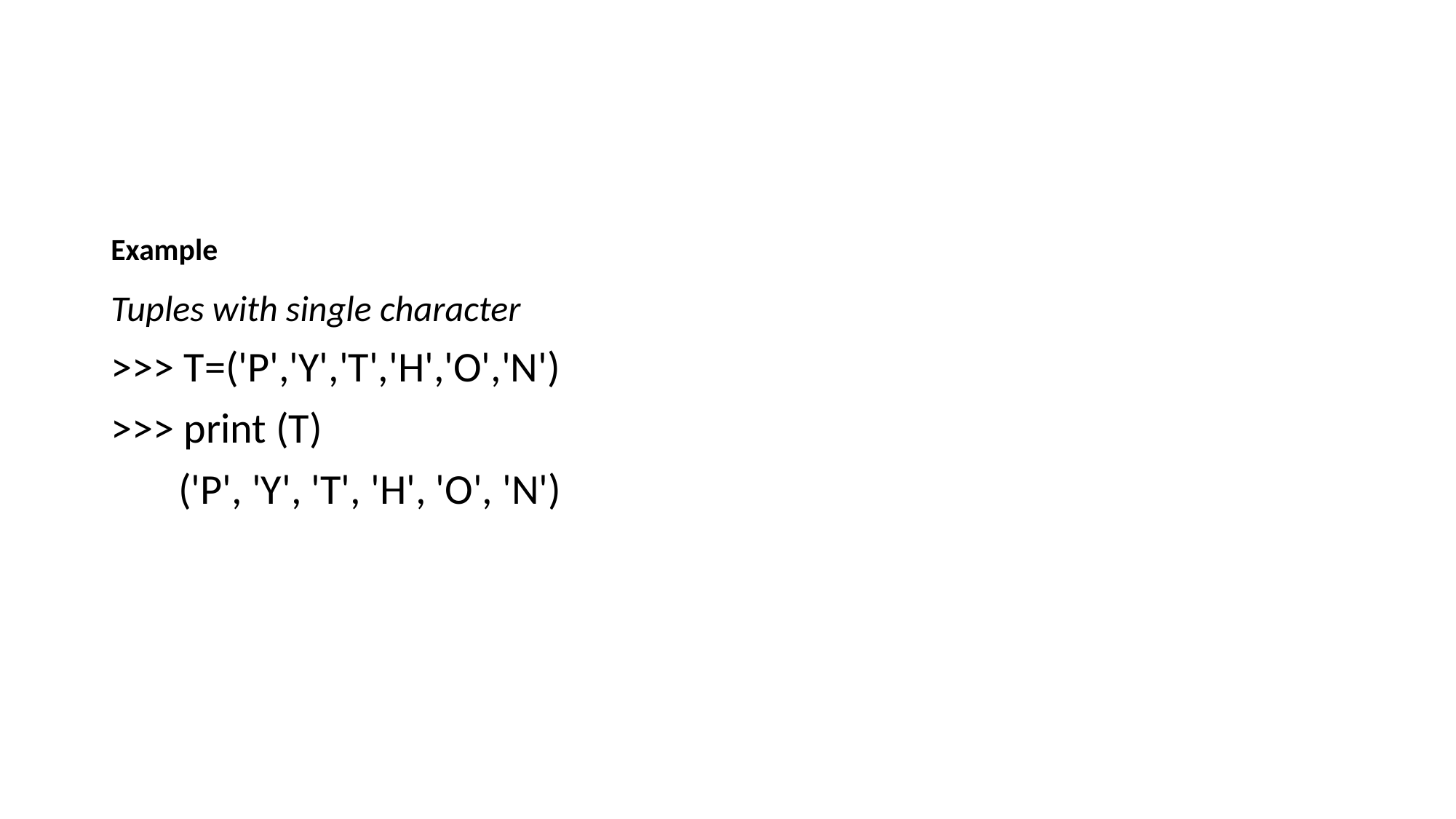

#
Example
Tuples with single character
>>> T=('P','Y','T','H','O','N')
>>> print (T)
       ('P', 'Y', 'T', 'H', 'O', 'N')